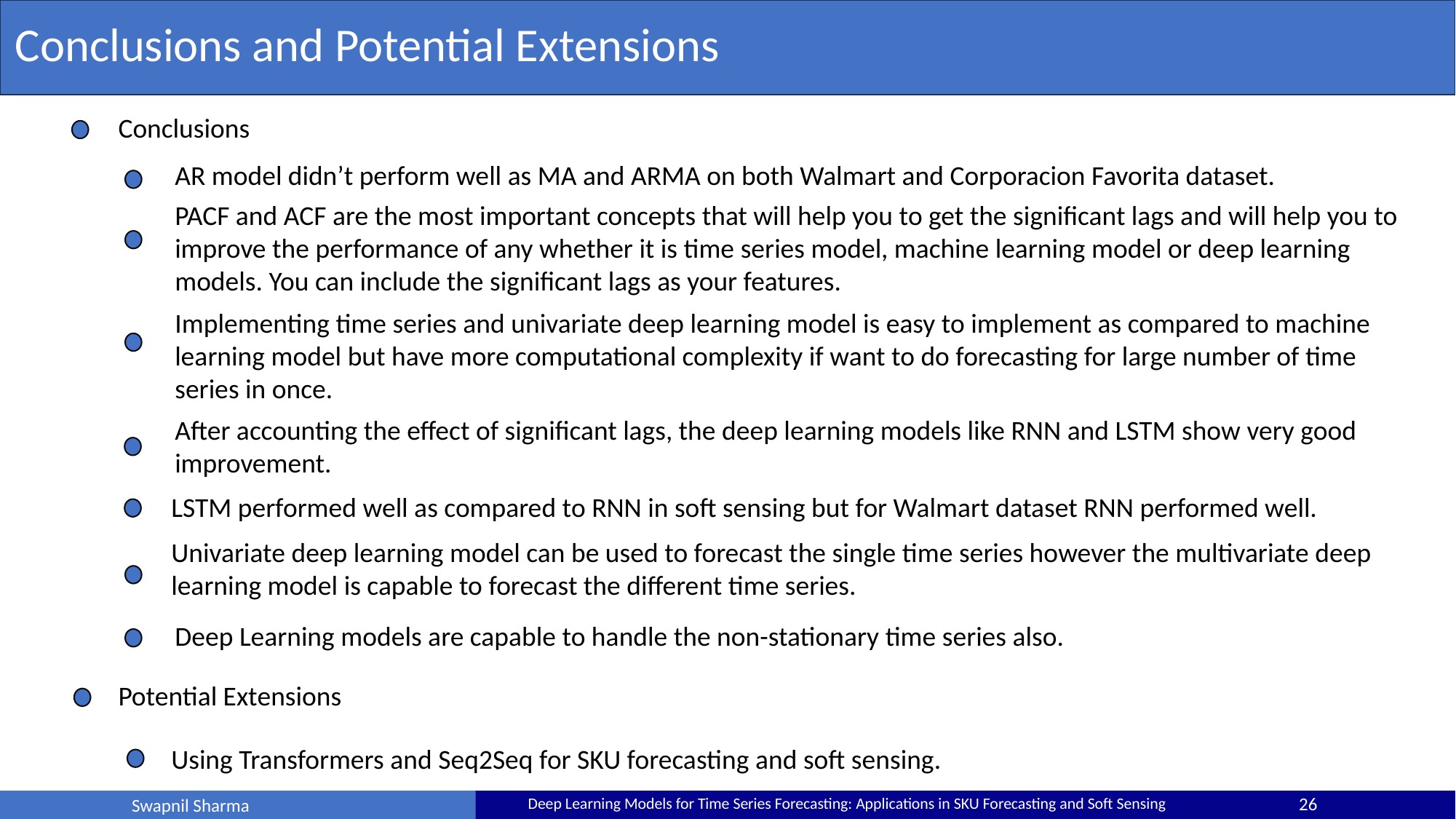

Conclusions and Potential Extensions
Conclusions

AR model didn’t perform well as MA and ARMA on both Walmart and Corporacion Favorita dataset.

PACF and ACF are the most important concepts that will help you to get the significant lags and will help you to improve the performance of any whether it is time series model, machine learning model or deep learning models. You can include the significant lags as your features.

Implementing time series and univariate deep learning model is easy to implement as compared to machine learning model but have more computational complexity if want to do forecasting for large number of time series in once.

After accounting the effect of significant lags, the deep learning models like RNN and LSTM show very good improvement.

LSTM performed well as compared to RNN in soft sensing but for Walmart dataset RNN performed well.

Univariate deep learning model can be used to forecast the single time series however the multivariate deep learning model is capable to forecast the different time series.

Deep Learning models are capable to handle the non-stationary time series also.

Potential Extensions

Using Transformers and Seq2Seq for SKU forecasting and soft sensing.

26
Deep Learning Models for Time Series Forecasting: Applications in SKU Forecasting and Soft Sensing
Swapnil Sharma